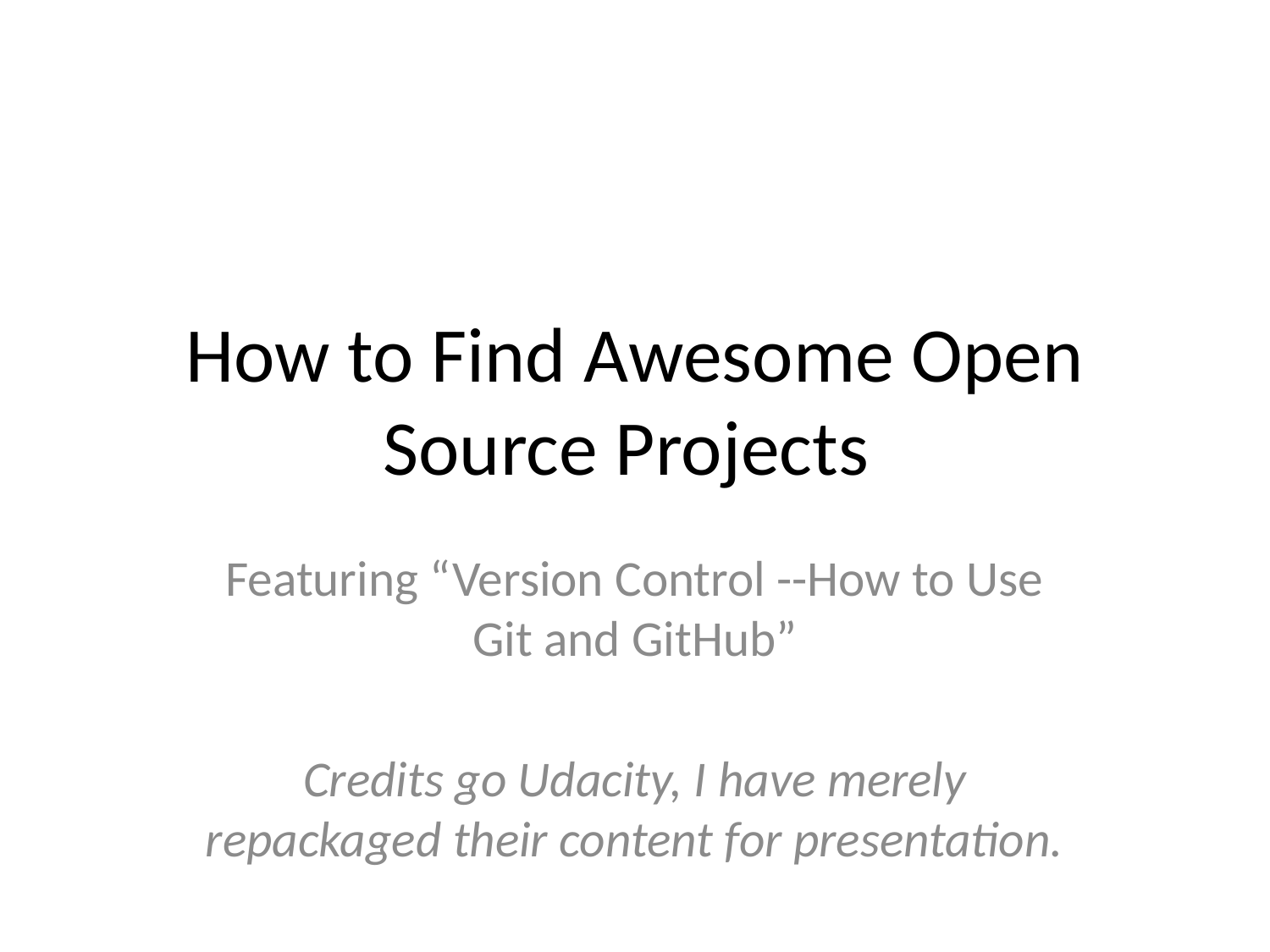

# How to Find Awesome Open Source Projects
Featuring “Version Control --How to Use Git and GitHub”

Credits go Udacity, I have merely repackaged their content for presentation.